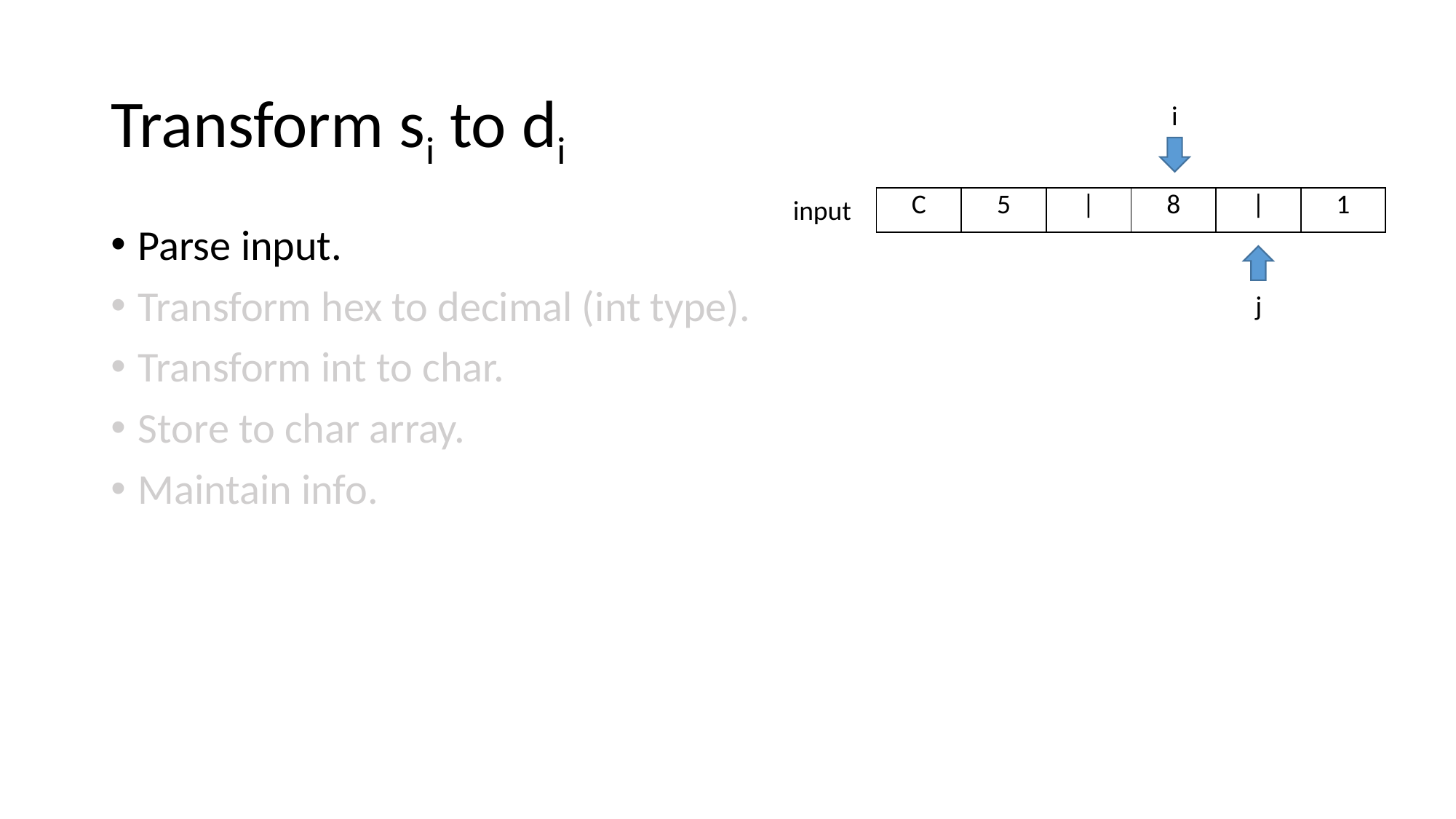

|  |
| --- |
# Transform si to di
i

input
| C | 5 | | | 8 | | | 1 |
| --- | --- | --- | --- | --- | --- |
Parse input.
Transform hex to decimal (int type).
Transform int to char.
Store to char array.
Maintain info.

j